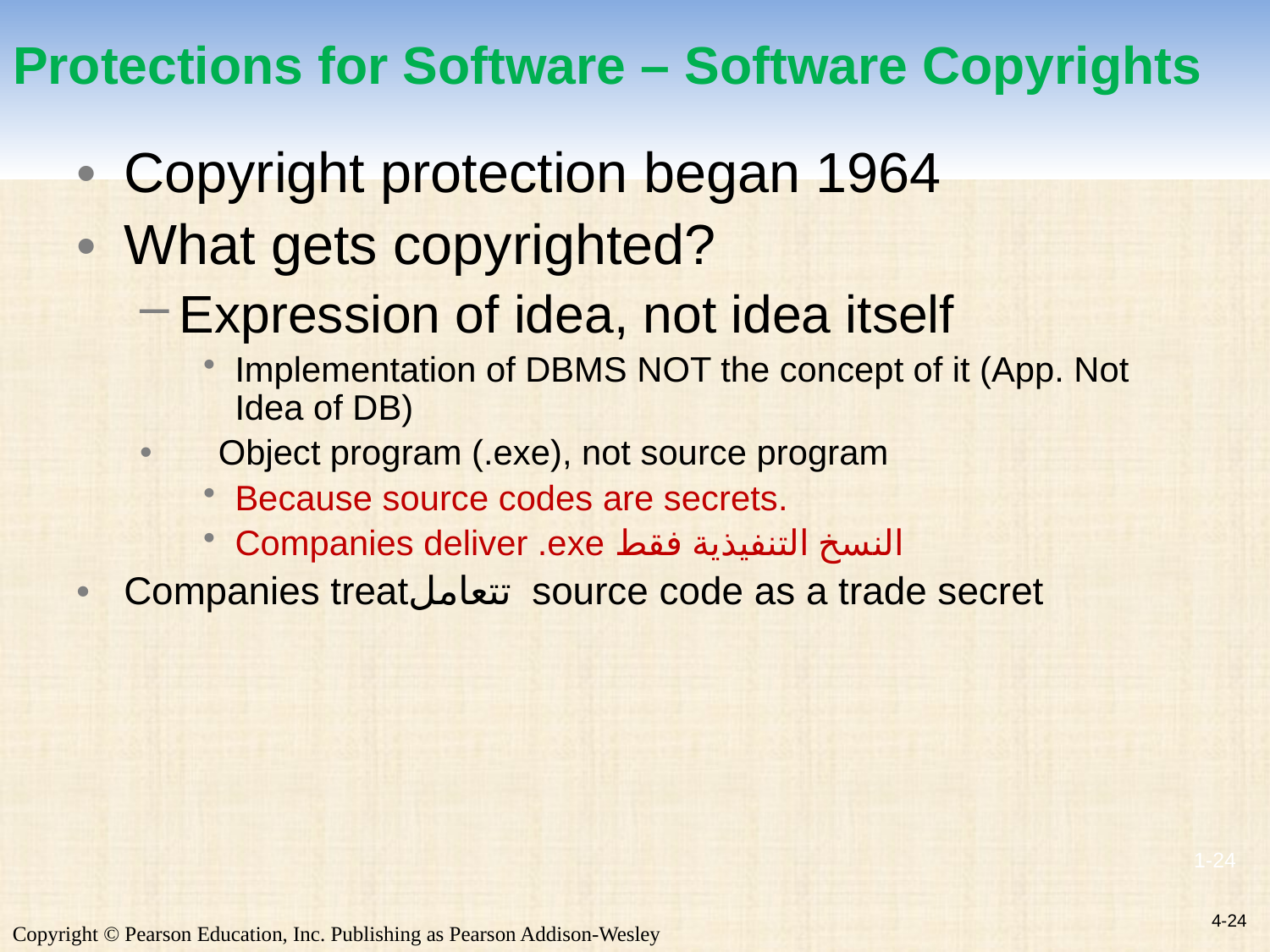

# Protections for Software – Software Copyrights
Copyright protection began 1964
What gets copyrighted?
Expression of idea, not idea itself
Implementation of DBMS NOT the concept of it (App. Not Idea of DB)
    Object program (.exe), not source program
Because source codes are secrets.
Companies deliver .exe النسخ التنفيذية فقط
Companies treatتتعامل  source code as a trade secret
4-24